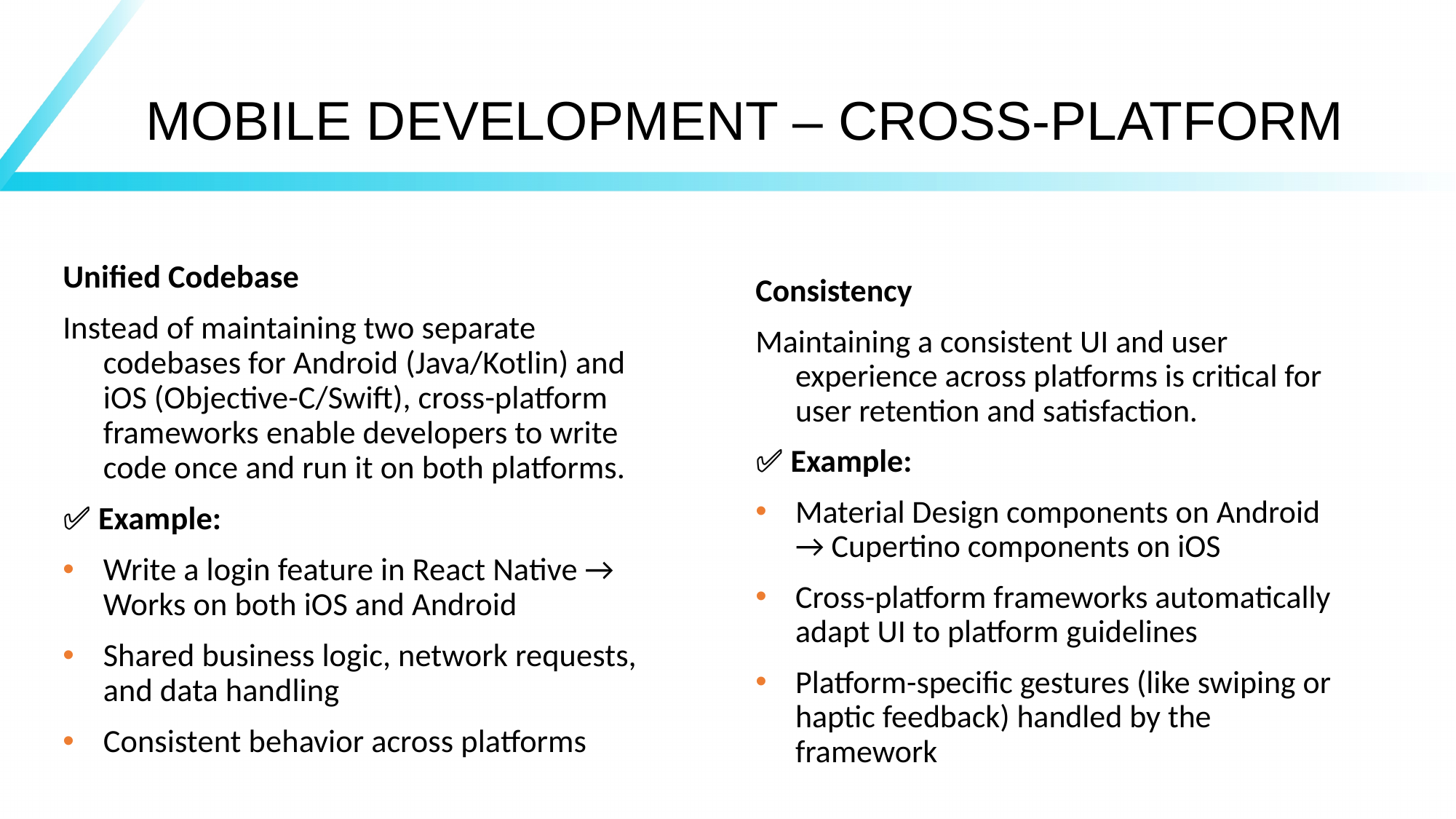

# MOBILE DEVELOPMENT – CROSS-PLATFORM
Unified Codebase
Instead of maintaining two separate codebases for Android (Java/Kotlin) and iOS (Objective-C/Swift), cross-platform frameworks enable developers to write code once and run it on both platforms.
✅ Example:
Write a login feature in React Native → Works on both iOS and Android
Shared business logic, network requests, and data handling
Consistent behavior across platforms
Consistency
Maintaining a consistent UI and user experience across platforms is critical for user retention and satisfaction.
✅ Example:
Material Design components on Android → Cupertino components on iOS
Cross-platform frameworks automatically adapt UI to platform guidelines
Platform-specific gestures (like swiping or haptic feedback) handled by the framework